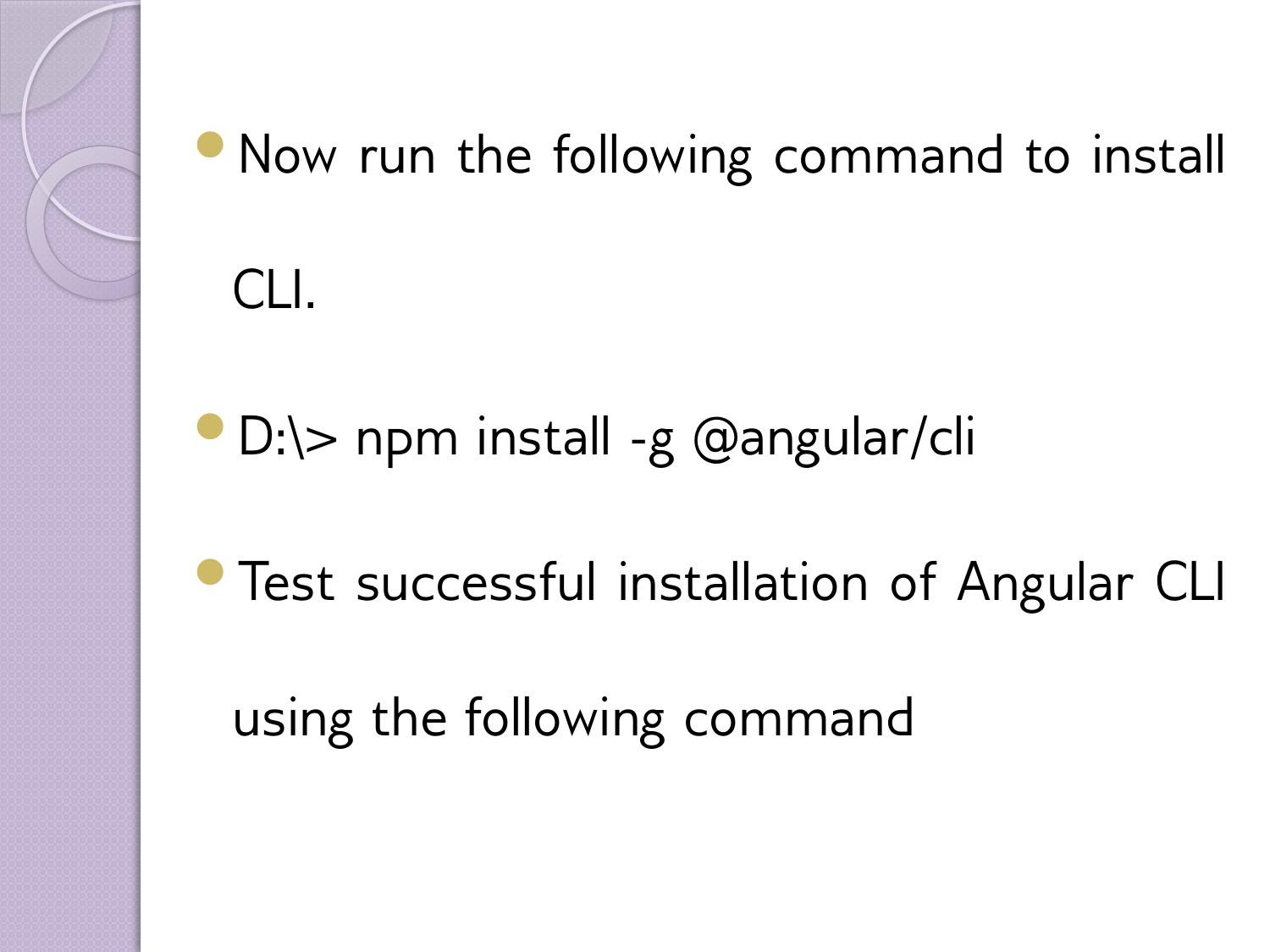

Now run the following command to install CLI.
D:\> npm install -g @angular/cli
Test successful installation of Angular CLI using the following command